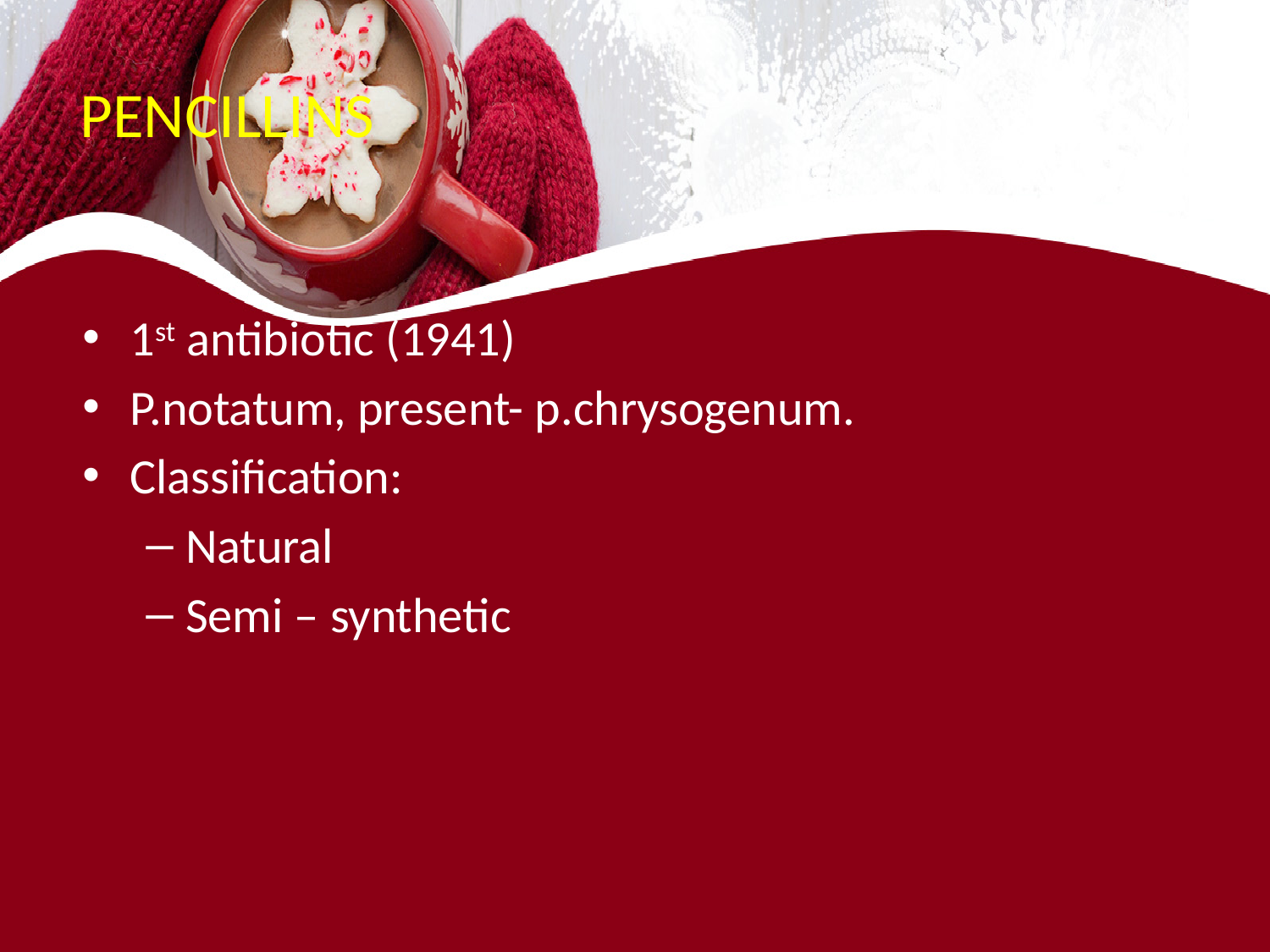

# PENCILLINS
1st antibiotic (1941)
P.notatum, present- p.chrysogenum.
Classification:
Natural
Semi – synthetic